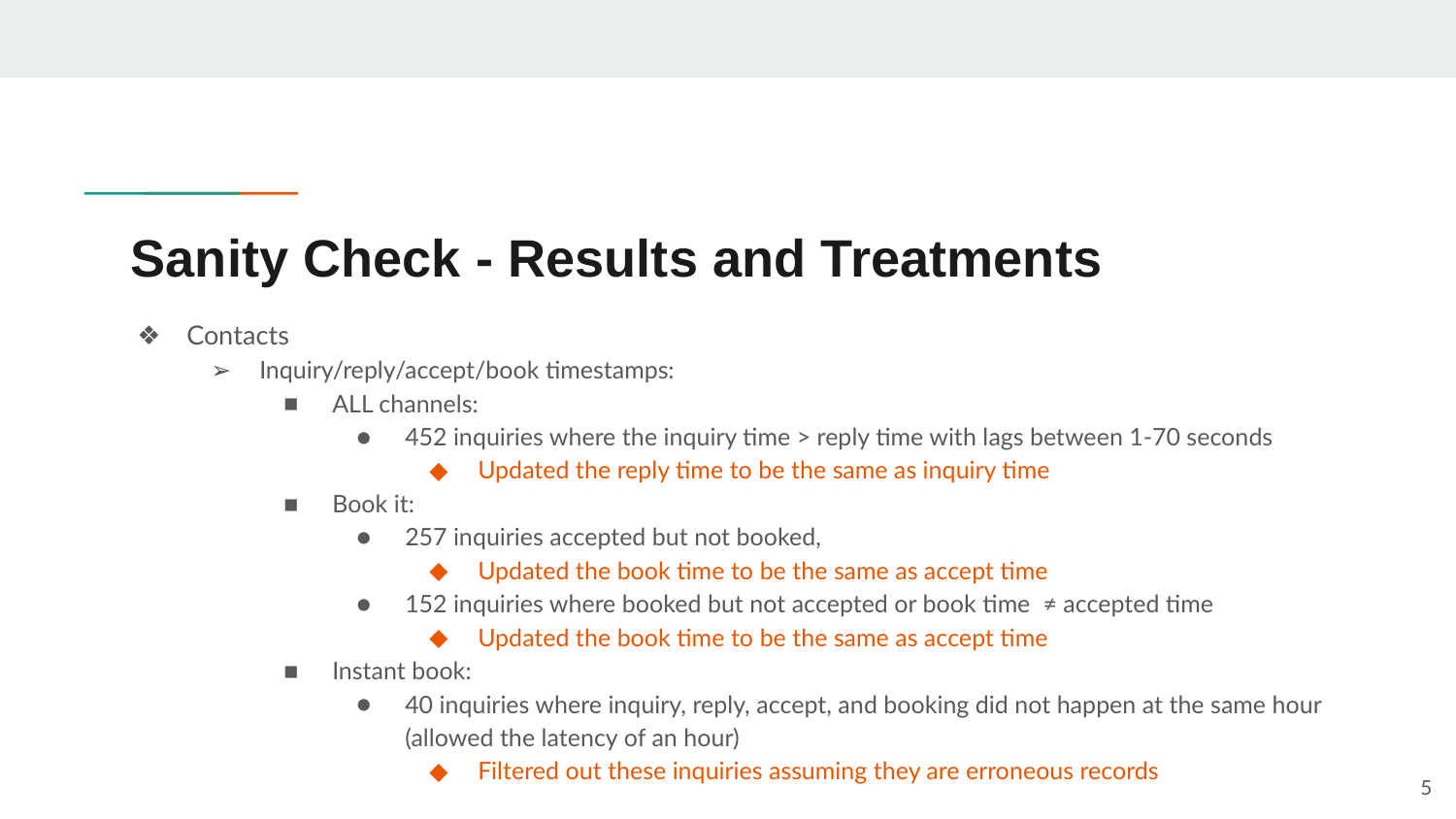

# Sanity Check - Results and Treatments
Contacts
Inquiry/reply/accept/book timestamps:
ALL channels:
452 inquiries where the inquiry time > reply time with lags between 1-70 seconds
Updated the reply time to be the same as inquiry time
Book it:
257 inquiries accepted but not booked,
Updated the book time to be the same as accept time
152 inquiries where booked but not accepted or book time  ≠ accepted time
Updated the book time to be the same as accept time
Instant book:
40 inquiries where inquiry, reply, accept, and booking did not happen at the same hour (allowed the latency of an hour)
Filtered out these inquiries assuming they are erroneous records
5